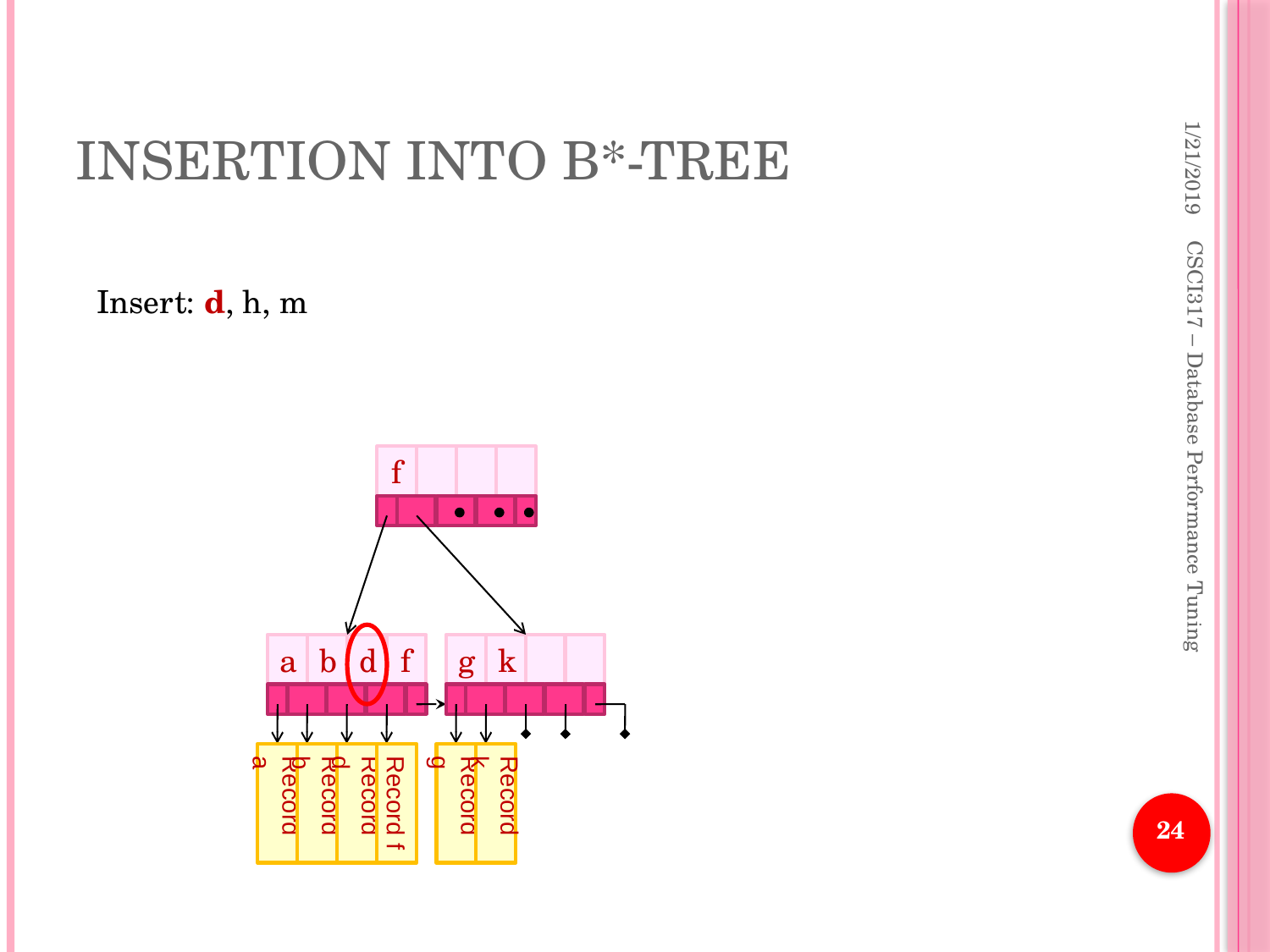

# Insertion into B*-tree
1/21/2019
Insert: d, h, m
f

a
b
d
f
g
k

Record a
Record b
Record d
Record f
Record g
Record k

CSCI317 – Database Performance Tuning
24